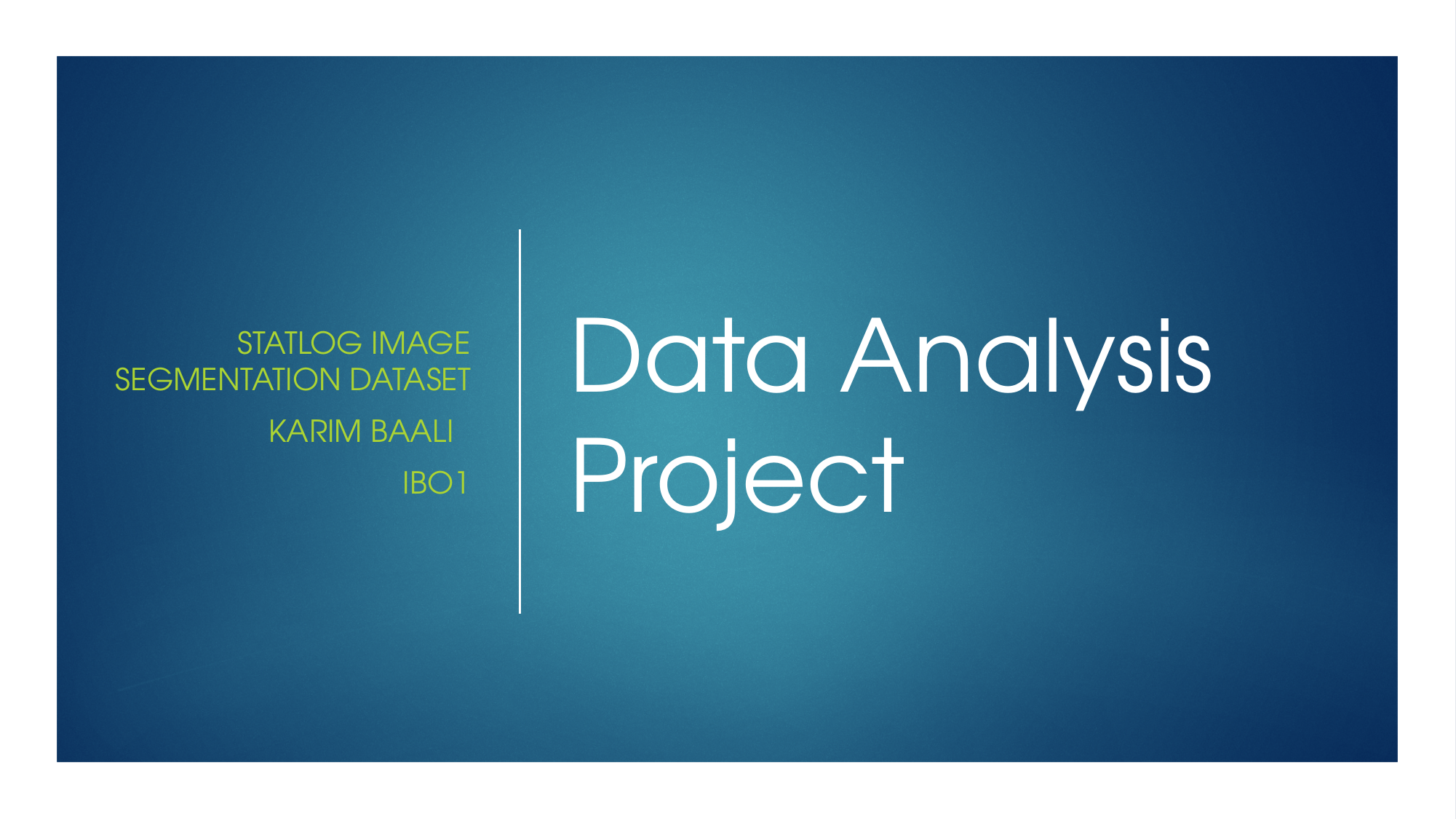

Statlog image segmentation dataset
karim baali
ibo1
# Data Analysis Project